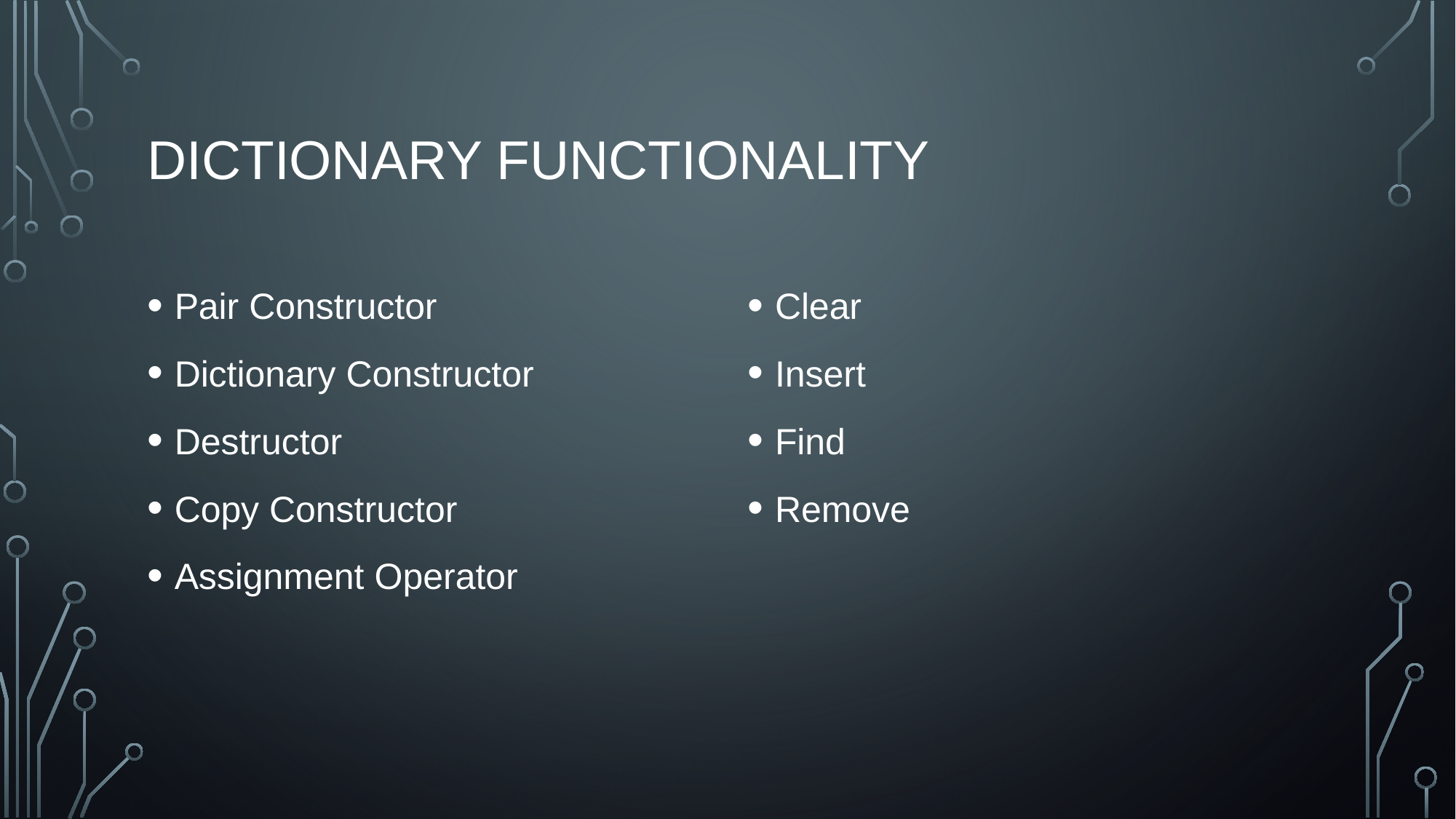

# dictionary functionality
Pair Constructor
Dictionary Constructor
Destructor
Copy Constructor
Assignment Operator

Clear
Insert
Find
Remove